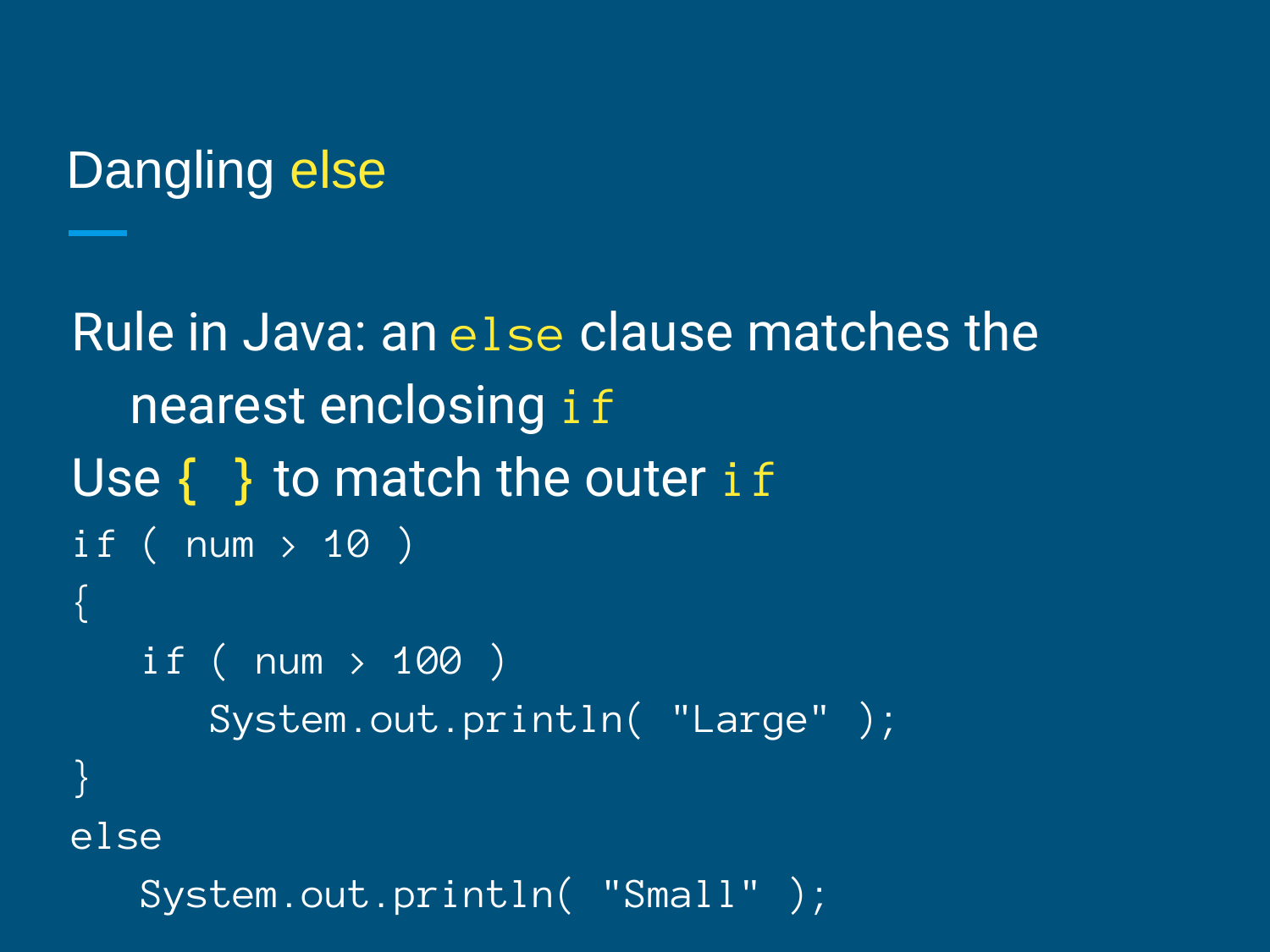

# Dangling else
Rule in Java: an else clause matches the nearest enclosing if
Use { } to match the outer if
if ( num > 10 )
{
   if ( num > 100 )
      System.out.println( "Large" );
}
else
   System.out.println( "Small" );